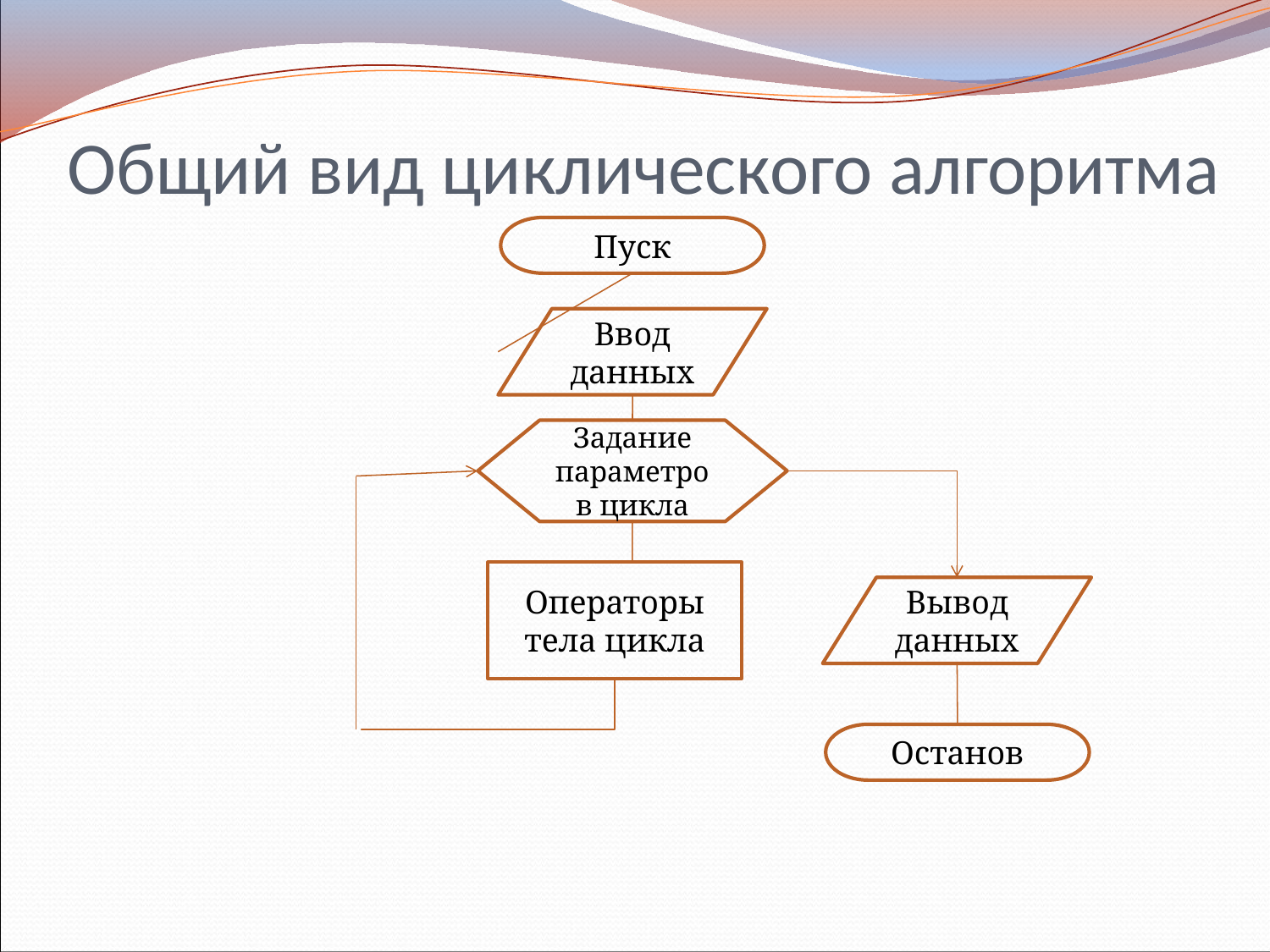

# Общий вид циклического алгоритма
Пуск
Ввод данных
Задание параметров цикла
Операторы тела цикла
Вывод данных
Останов